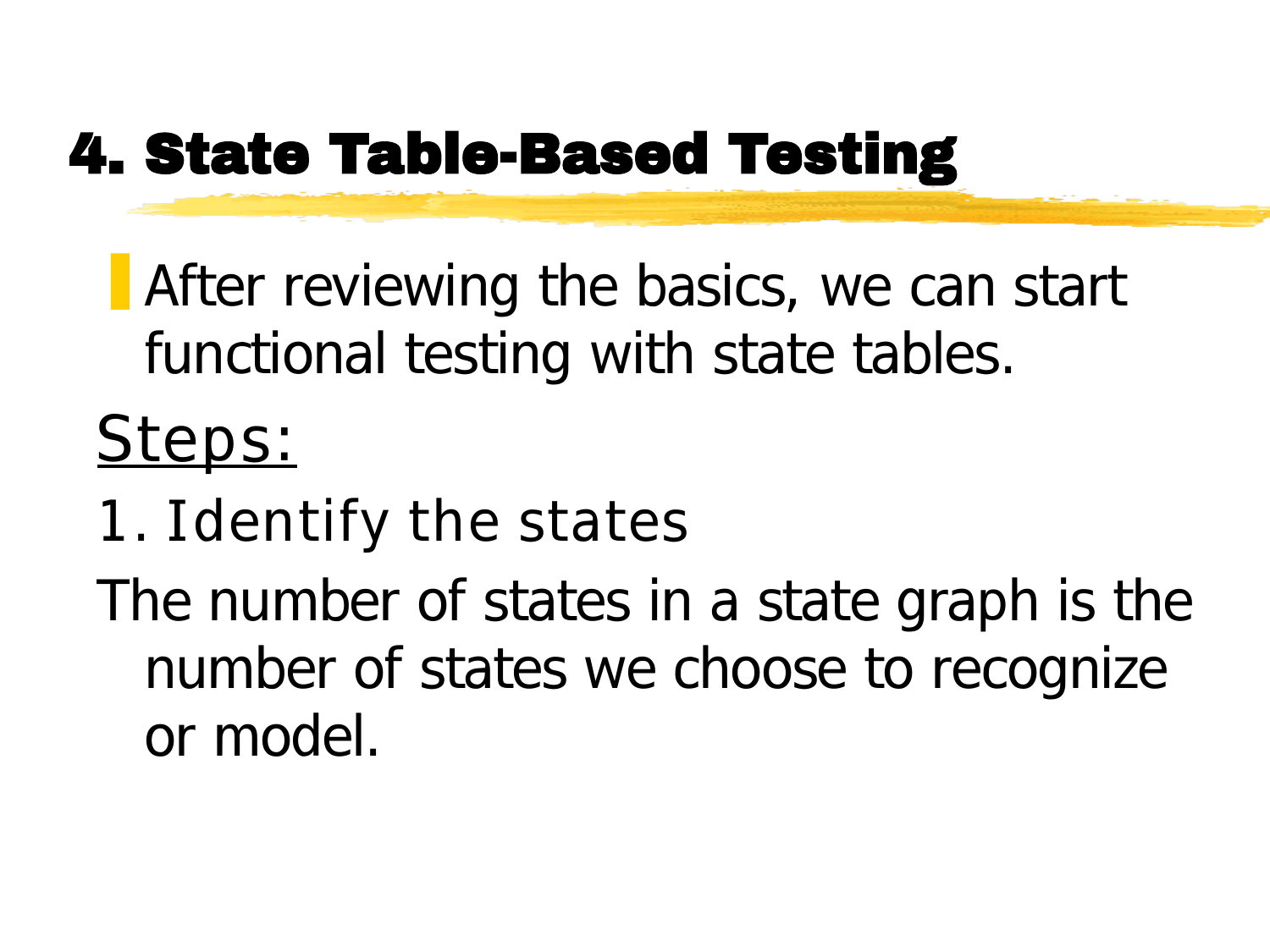

# 4. State Table-Based Testing
After reviewing the basics, we can start functional testing with state tables.
Steps:
1. Identify the states
The number of states in a state graph is the number of states we choose to recognize or model.